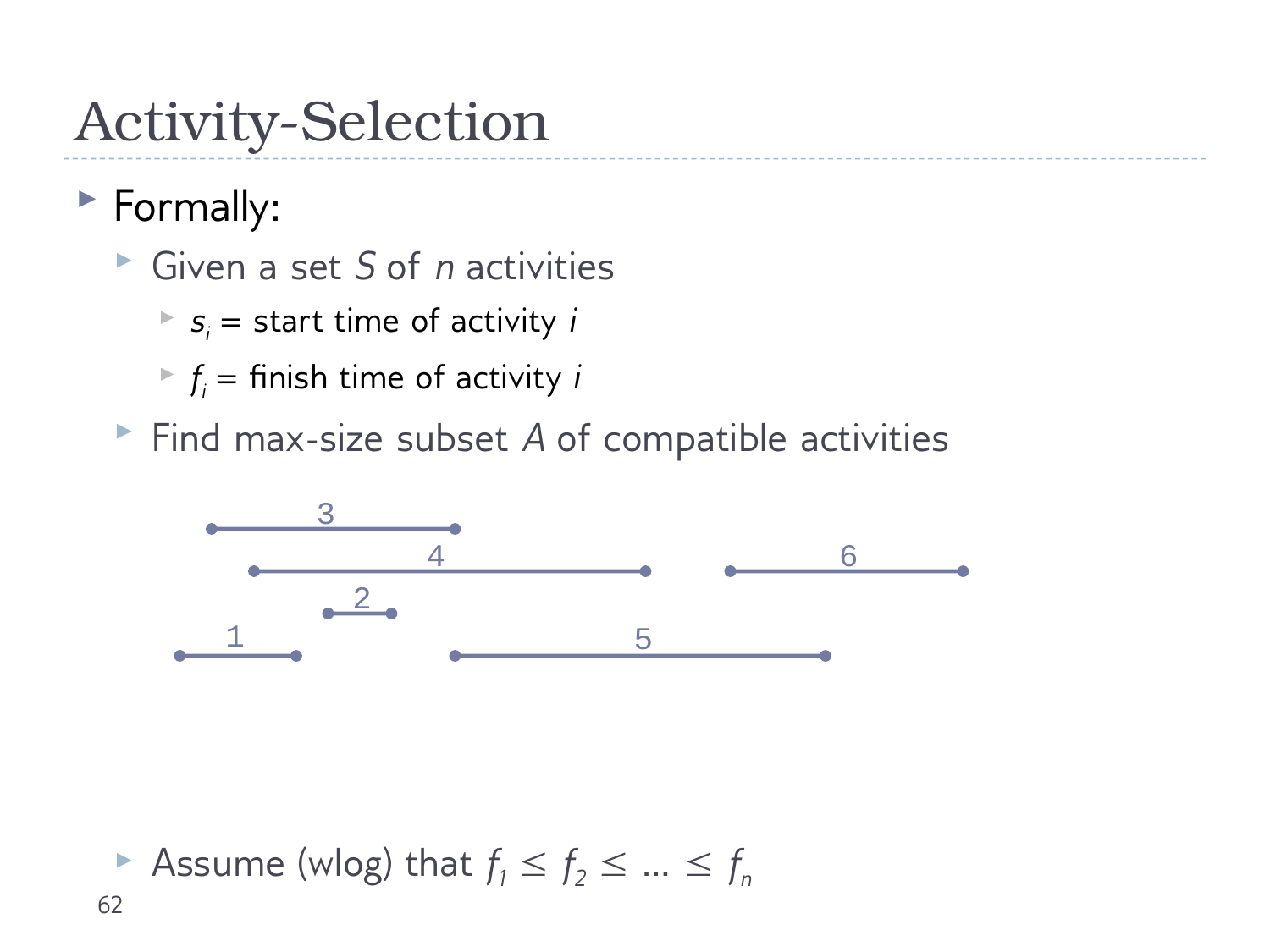

# Activity-Selection
Formally:
Given a set S of n activities
si = start time of activity i
fi = finish time of activity i
Find max-size subset A of compatible activities

Assume (wlog) that f1 ≤ f2 ≤ … ≤ fn

3
4
6
2
1
5

62